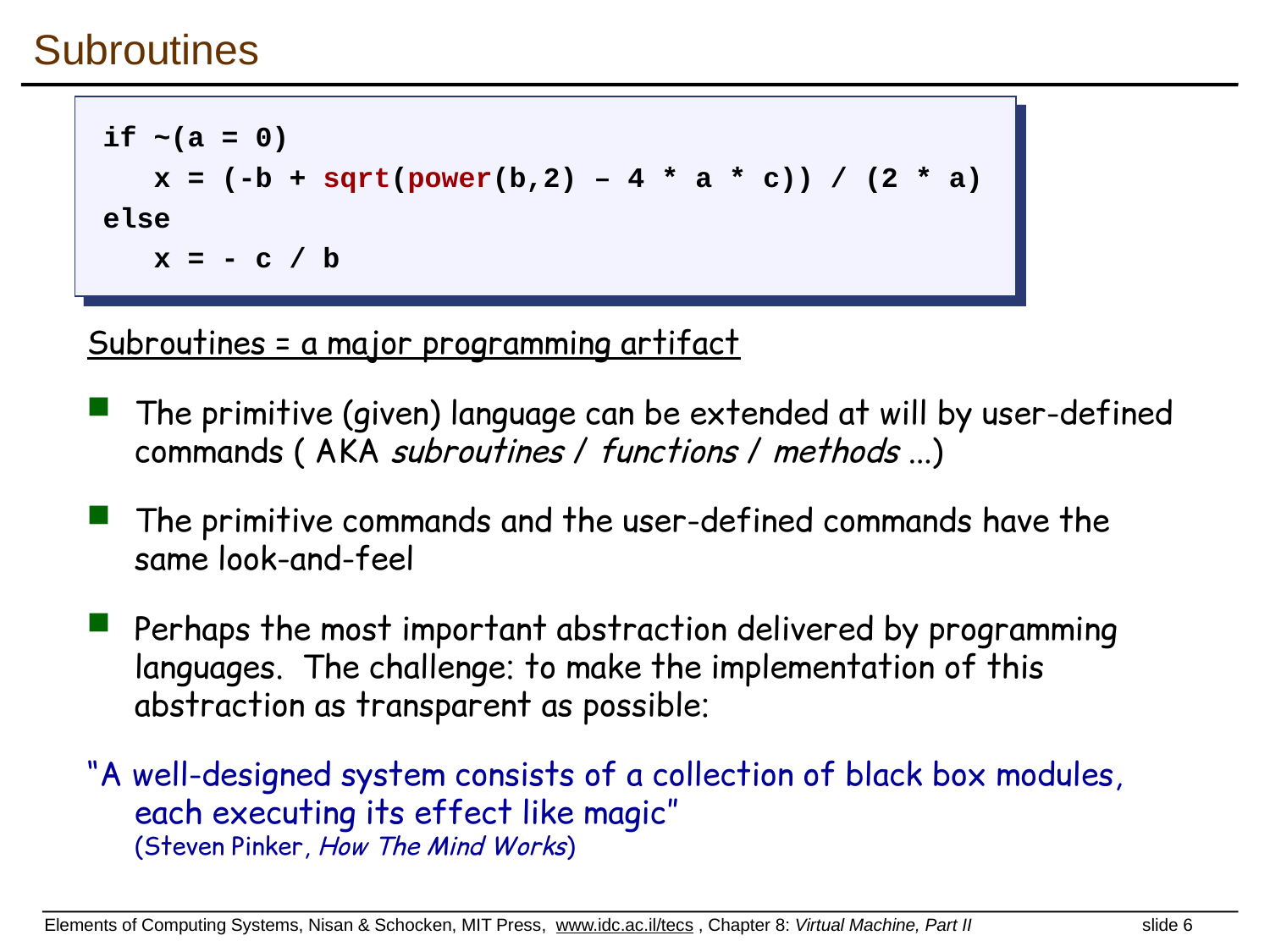

# Subroutines
if ~(a = 0)
   x = (-b + sqrt(power(b,2) – 4 * a * c)) / (2 * a)
else
   x = - c / b
Subroutines = a major programming artifact
The primitive (given) language can be extended at will by user-defined commands ( AKA subroutines / functions / methods ...)
The primitive commands and the user-defined commands have the same look-and-feel
Perhaps the most important abstraction delivered by programming languages.  The challenge: to make the implementation of this abstraction as transparent as possible:
“A well-designed system consists of a collection of black box modules,
each executing its effect like magic”
(Steven Pinker, How The Mind Works)